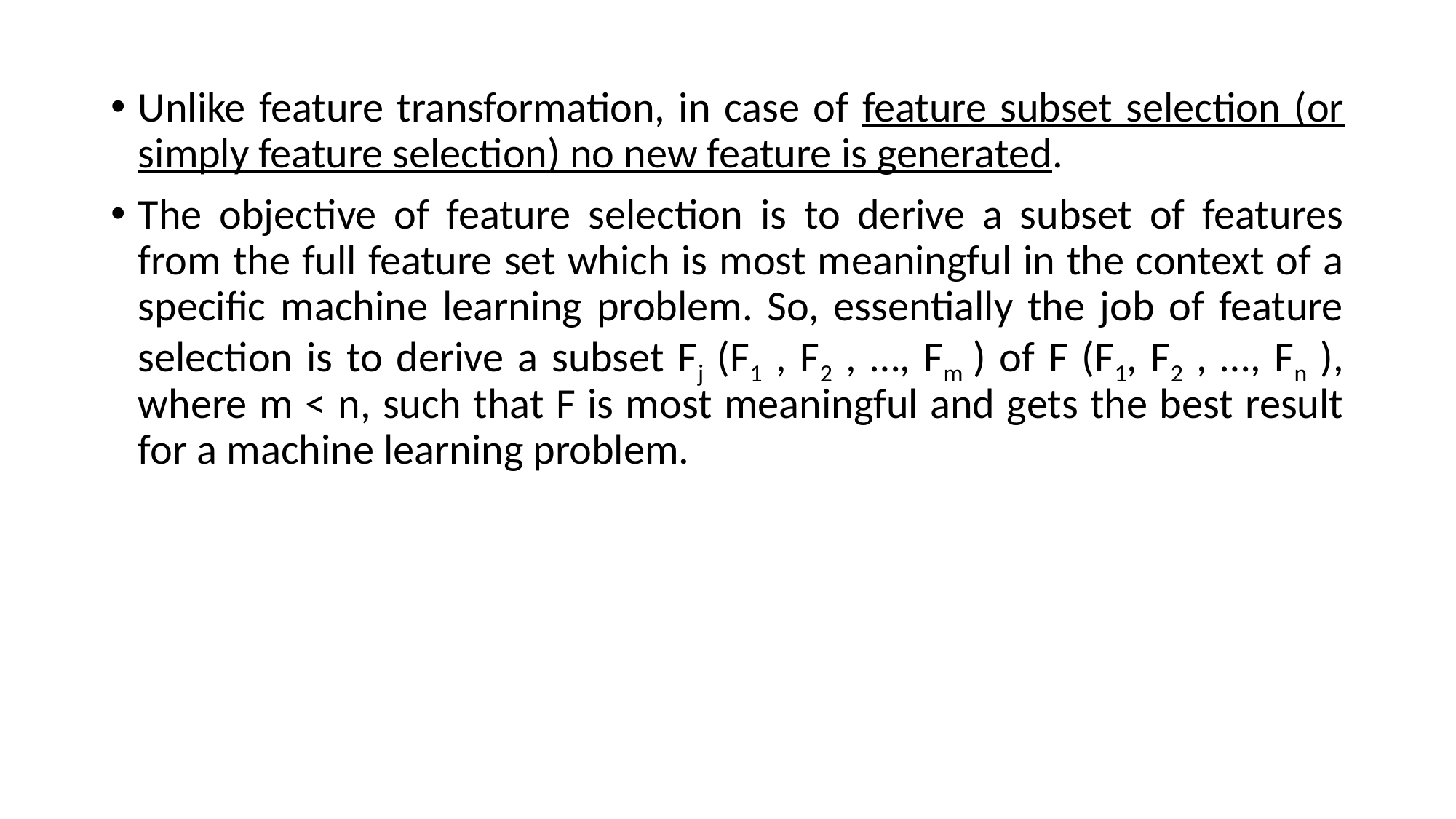

Unlike feature transformation, in case of feature subset selection (or simply feature selection) no new feature is generated.
The objective of feature selection is to derive a subset of features from the full feature set which is most meaningful in the context of a specific machine learning problem. So, essentially the job of feature selection is to derive a subset Fj (F1 , F2 , …, Fm ) of F (F1, F2 , …, Fn ), where m < n, such that F is most meaningful and gets the best result for a machine learning problem.